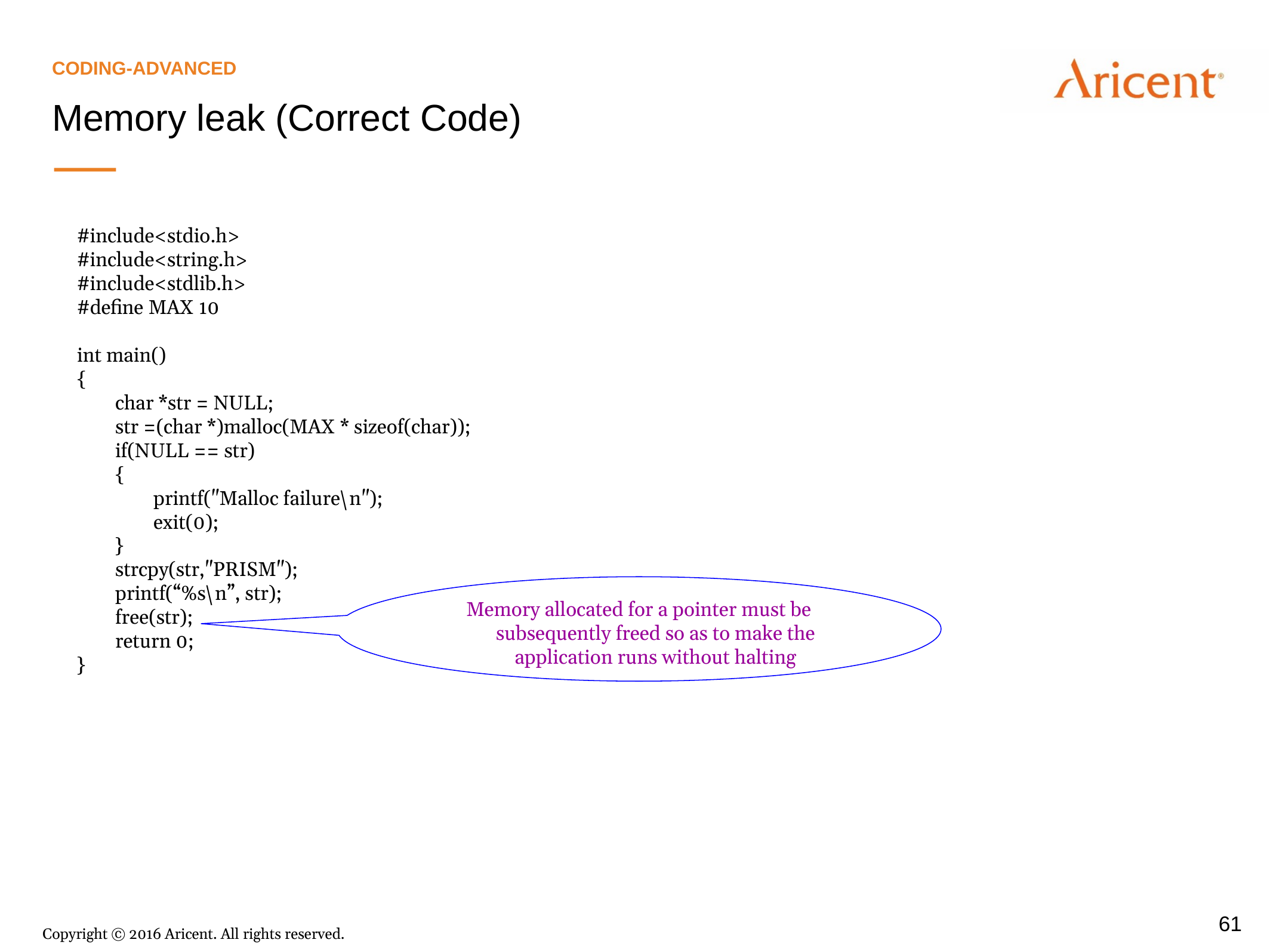

Coding-Advanced
Memory leak (Correct Code)
#include<stdio.h>
#include<string.h>
#include<stdlib.h>
#define MAX 10

int main()
{
        char *str = NULL;
        str =(char *)malloc(MAX * sizeof(char));
        if(NULL == str)
        {
                printf("Malloc failure\n");
                exit(0);
        }
        strcpy(str,"PRISM");
        printf(“%s\n”, str);
        free(str);
        return 0;
}
Memory allocated for a pointer must be subsequently freed so as to make the application runs without halting